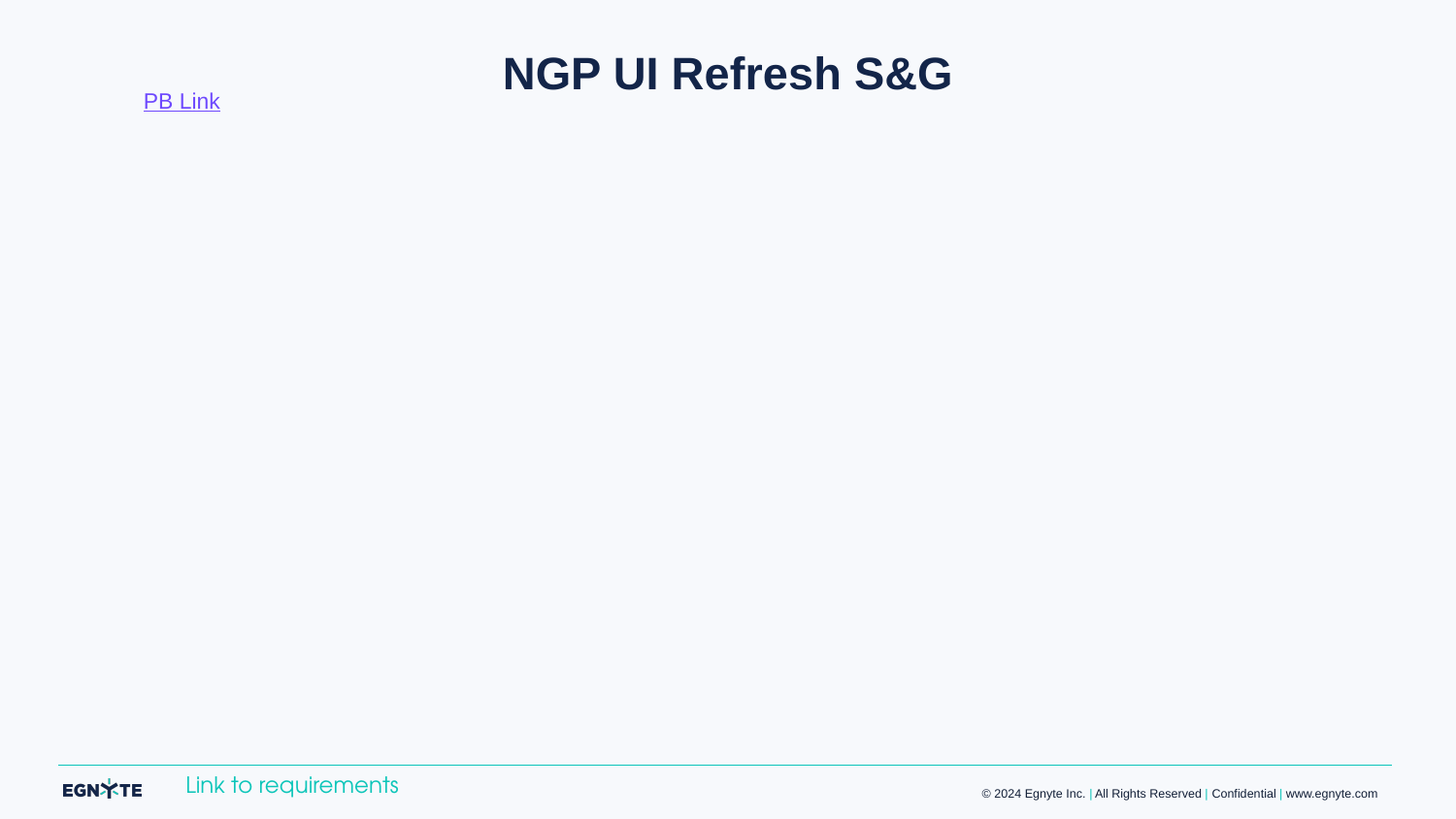

PB Link
# NGP UI Refresh S&G

Link to requirements